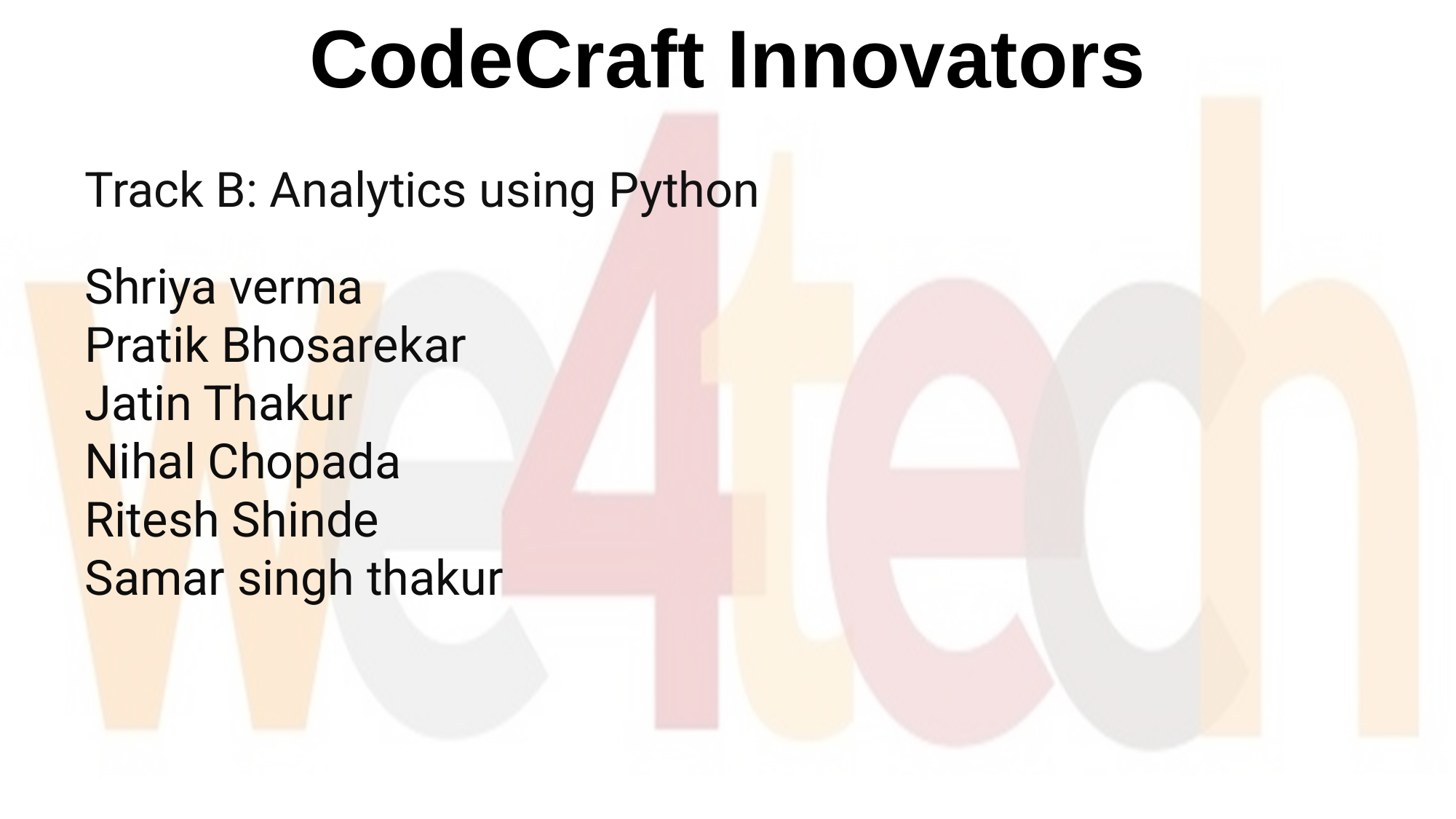

CodeCraft Innovators
Track B: Analytics using Python

Shriya verma
Pratik Bhosarekar
Jatin Thakur
Nihal Chopada
Ritesh Shinde
Samar singh thakur